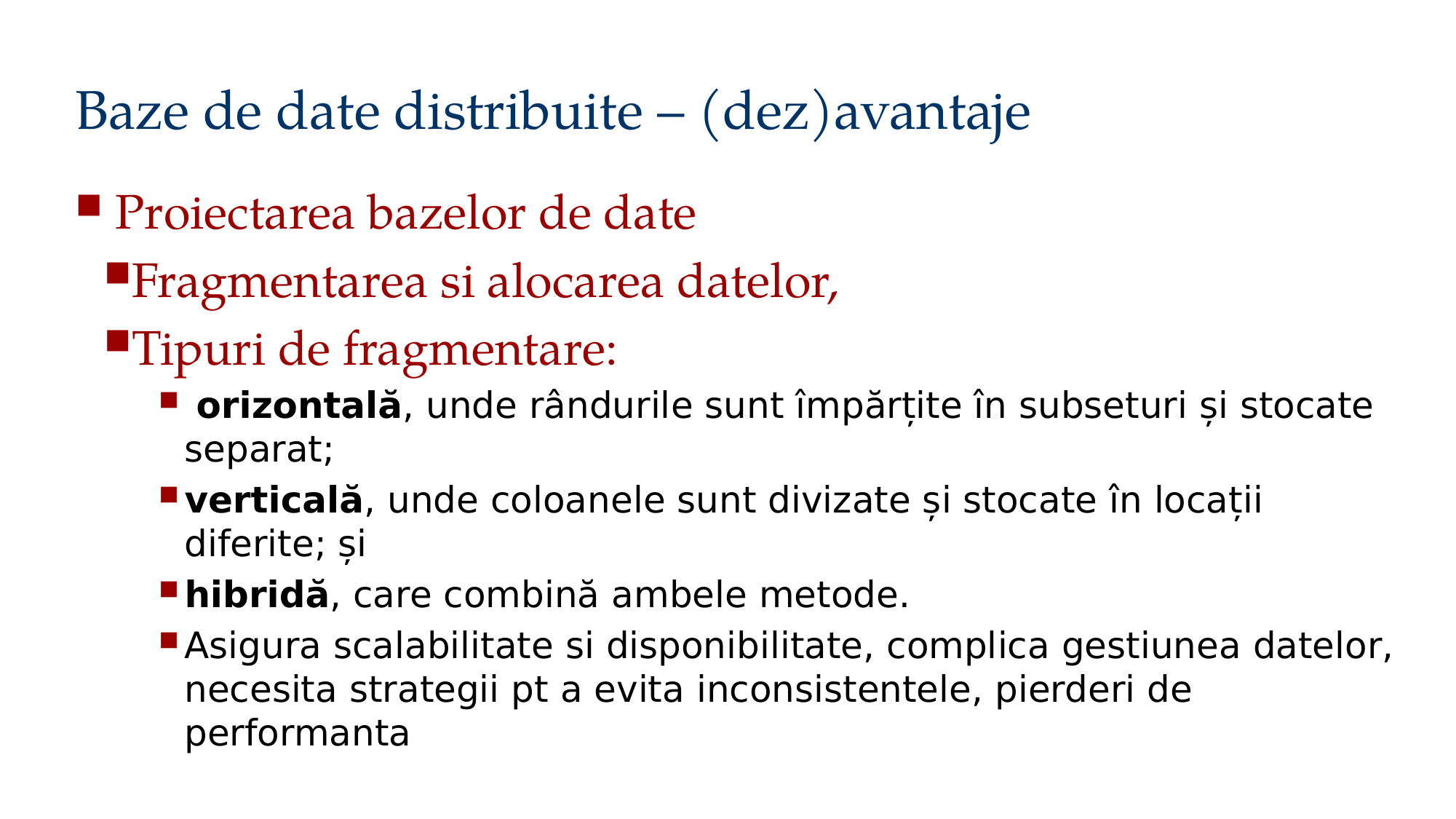

Baze de date distribuite – (dez)avantaje
 Proiectarea bazelor de date
Fragmentarea si alocarea datelor,
Tipuri de fragmentare:
 orizontală, unde rândurile sunt împărțite în subseturi și stocate separat;
verticală, unde coloanele sunt divizate și stocate în locații diferite; și
hibridă, care combină ambele metode.
Asigura scalabilitate si disponibilitate, complica gestiunea datelor, necesita strategii pt a evita inconsistentele, pierderi de performanta